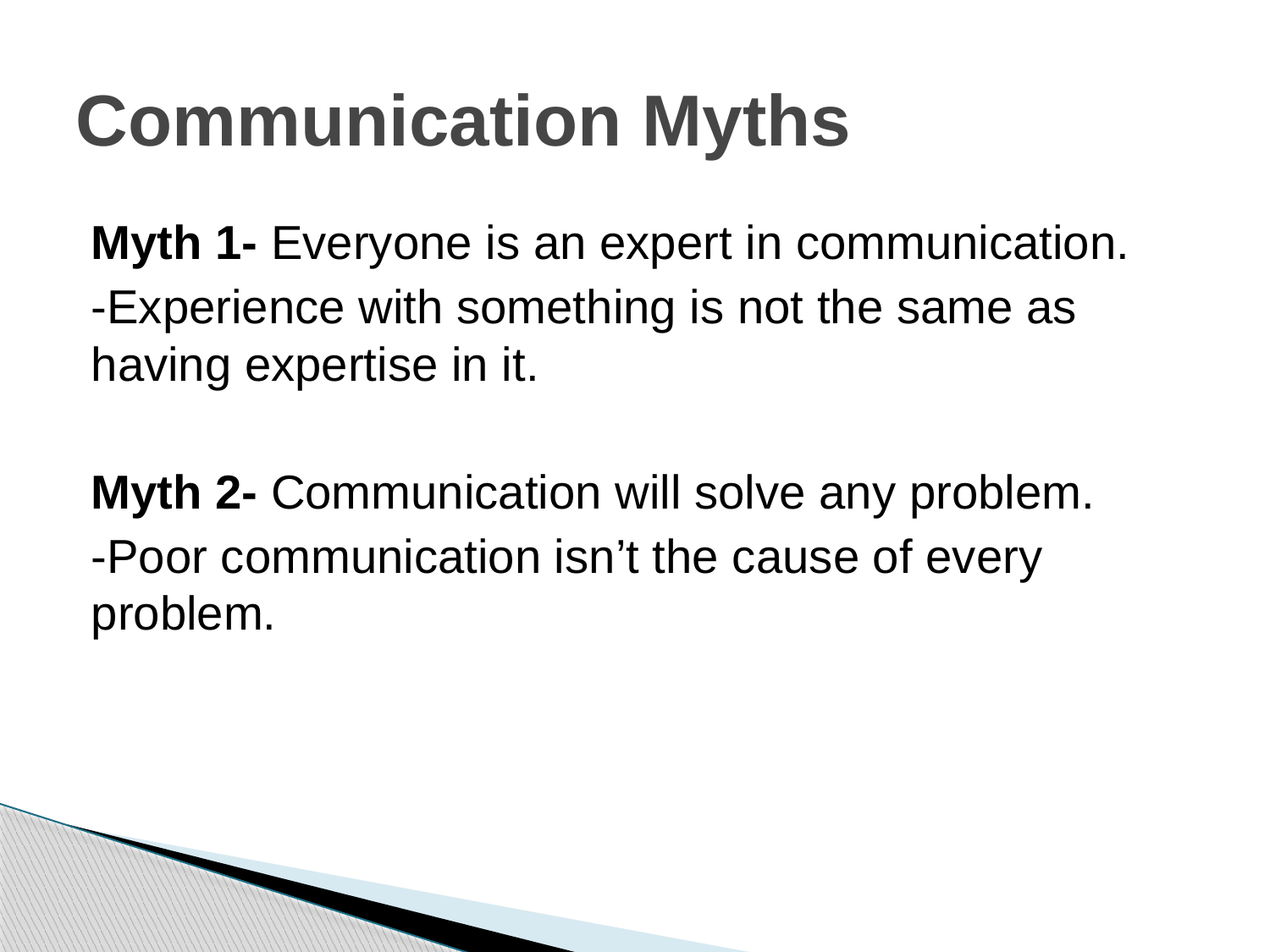

# Communication Myths
Myth 1- Everyone is an expert in communication.
-Experience with something is not the same as having expertise in it.

Myth 2- Communication will solve any problem.
-Poor communication isn’t the cause of every problem.